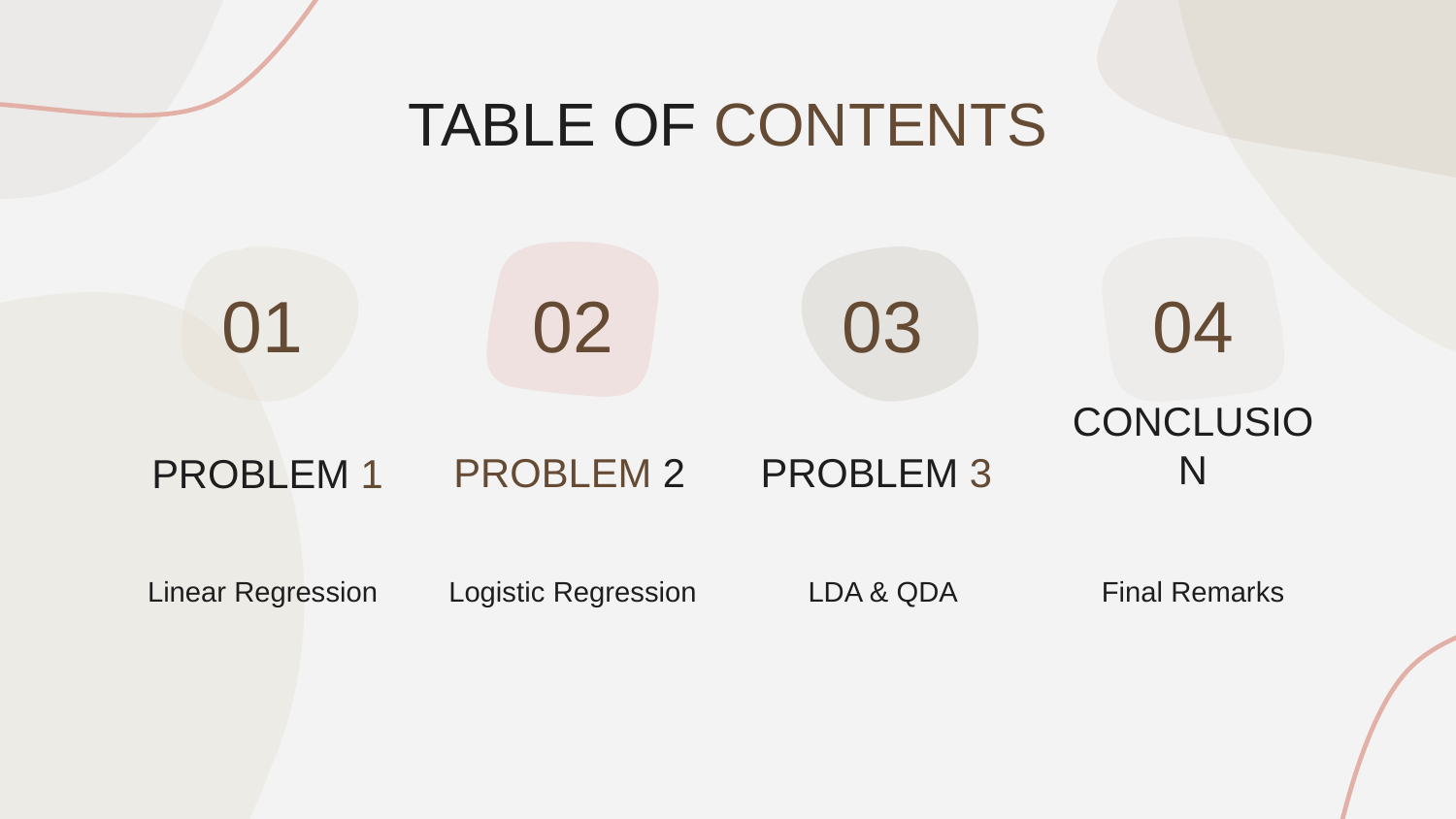

TABLE OF CONTENTS
01
02
03
04
CONCLUSION
PROBLEM 2
PROBLEM 3
# PROBLEM 1
Linear Regression
Logistic Regression
LDA & QDA
Final Remarks